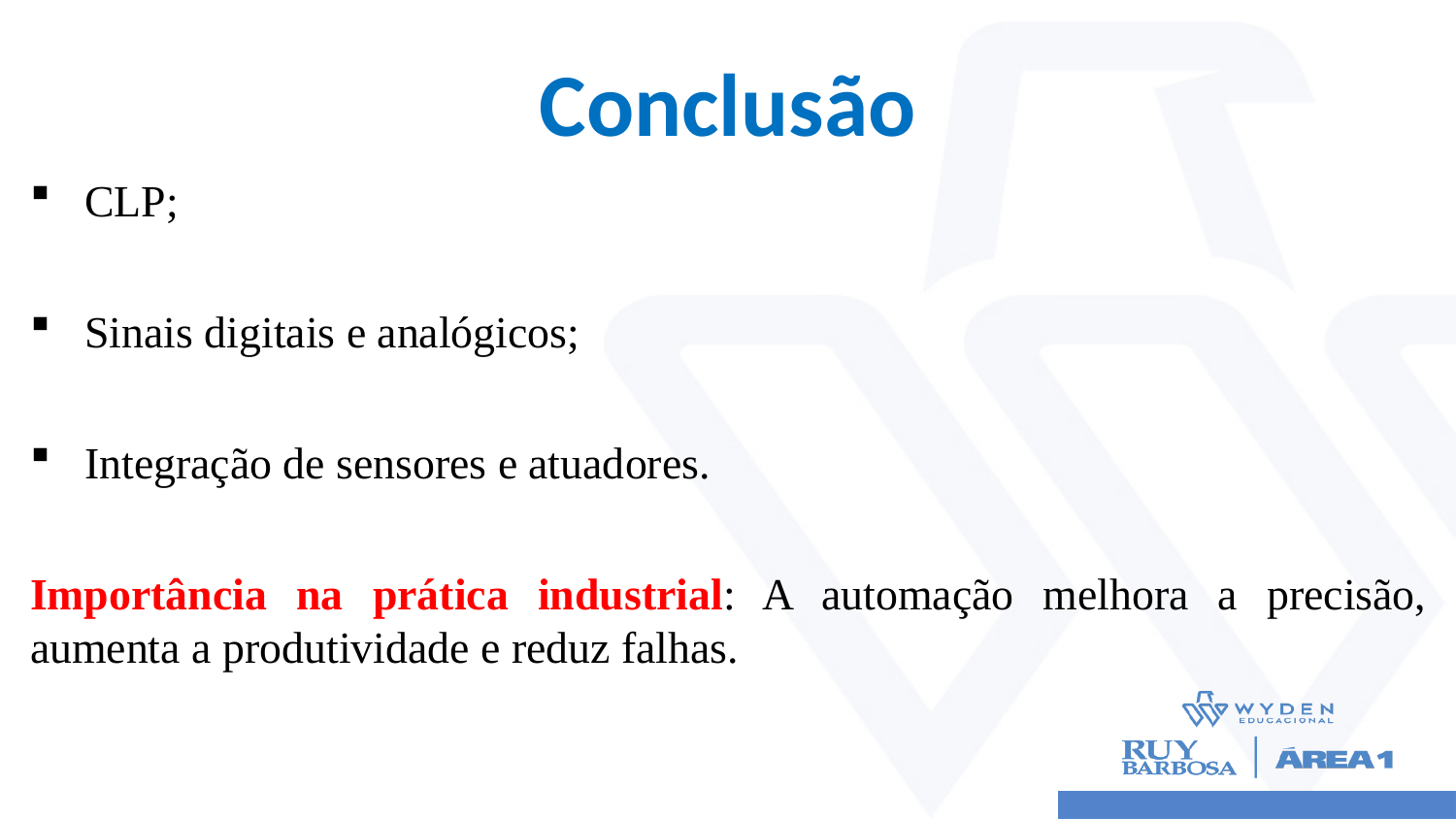

# Conclusão
CLP;

Sinais digitais e analógicos;

Integração de sensores e atuadores.

Importância na prática industrial: A automação melhora a precisão, aumenta a produtividade e reduz falhas.